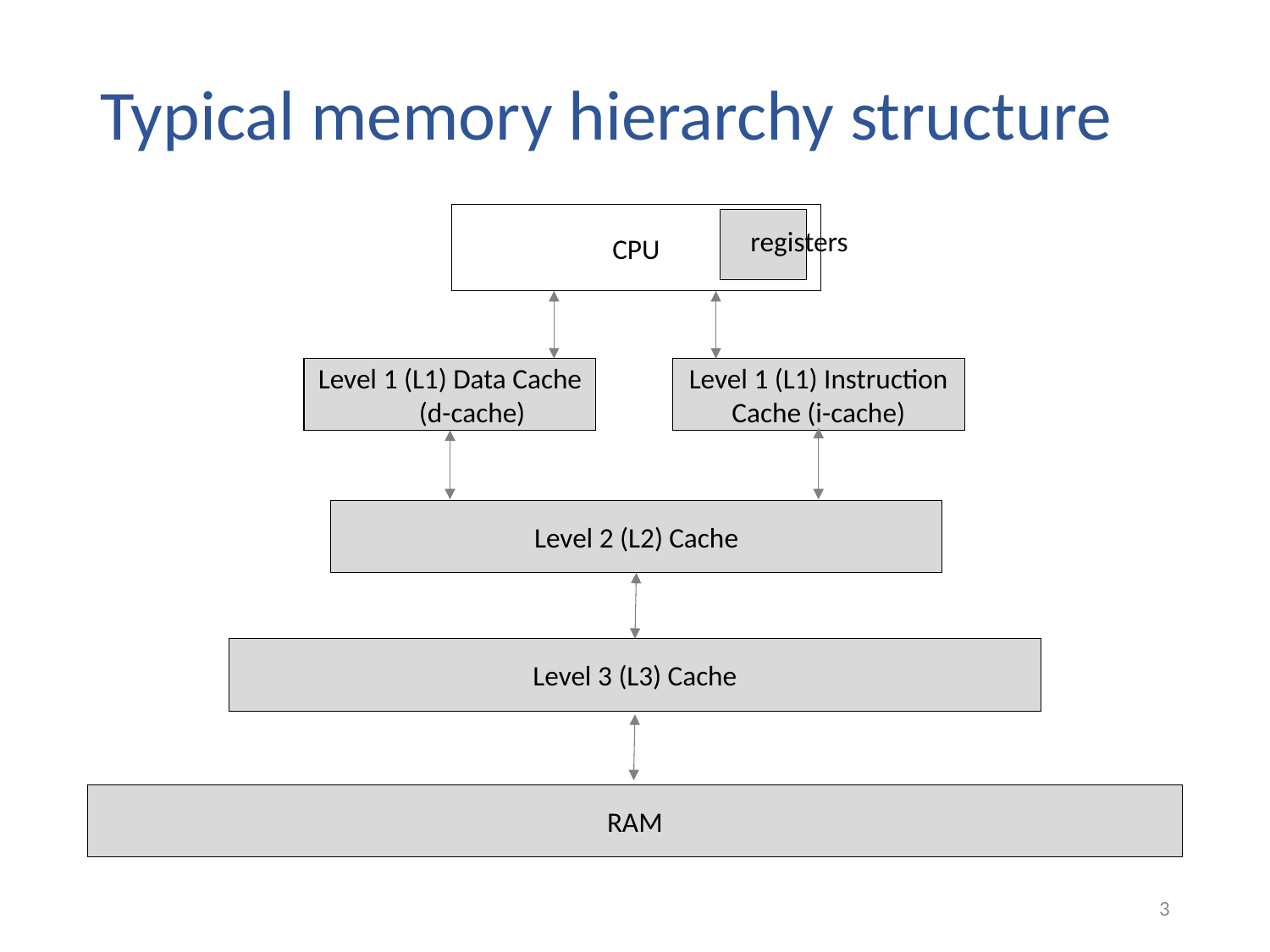

# Typical memory hierarchy structure
CPU

registers
Level 1 (L1) Data Cache        (d-cache)
Level 1 (L1) Instruction Cache (i-cache)
Level 2 (L2) Cache
Level 3 (L3) Cache
RAM
3